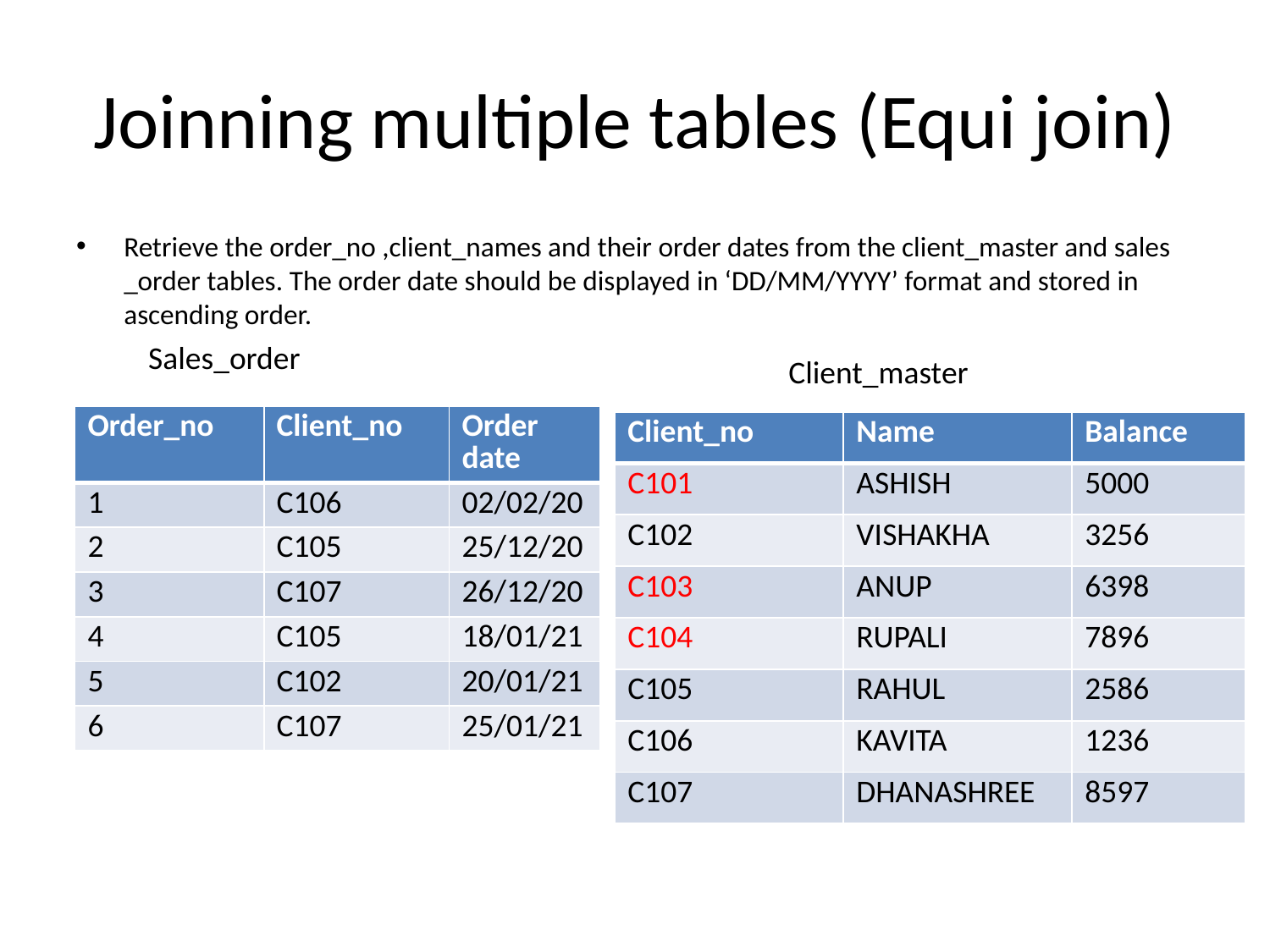

# Joinning multiple tables (Equi join)
Retrieve the order_no ,client_names and their order dates from the client_master and sales _order tables. The order date should be displayed in ‘DD/MM/YYYY’ format and stored in ascending order.
Sales_order
Client_master
| Order\_no | Client\_no | Order date |
| --- | --- | --- |
| 1 | C106 | 02/02/20 |
| 2 | C105 | 25/12/20 |
| 3 | C107 | 26/12/20 |
| 4 | C105 | 18/01/21 |
| 5 | C102 | 20/01/21 |
| 6 | C107 | 25/01/21 |
| Client\_no | Name | Balance |
| --- | --- | --- |
| C101 | ASHISH | 5000 |
| C102 | VISHAKHA | 3256 |
| C103 | ANUP | 6398 |
| C104 | RUPALI | 7896 |
| C105 | RAHUL | 2586 |
| C106 | KAVITA | 1236 |
| C107 | DHANASHREE | 8597 |